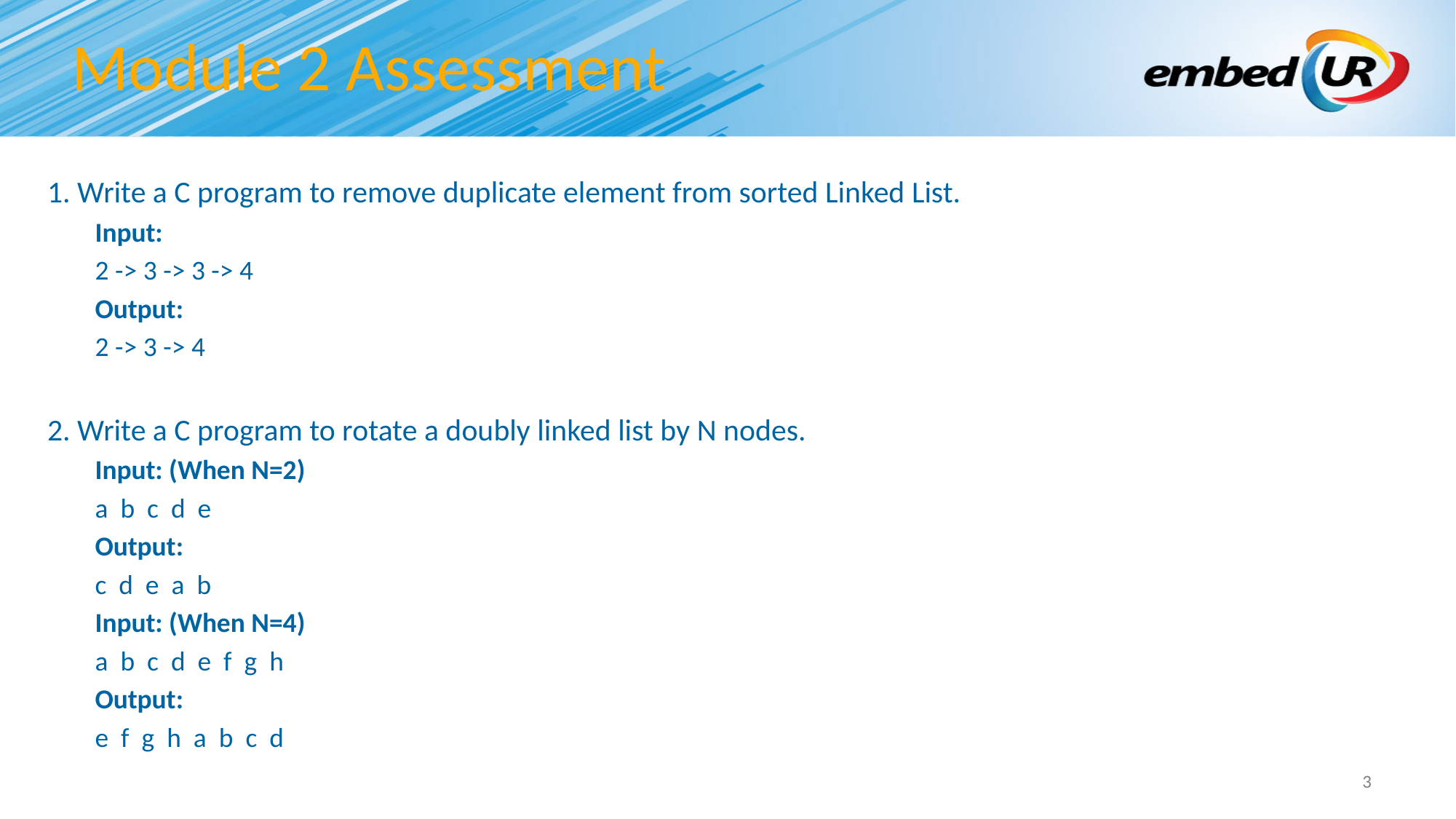

# Module 2 Assessment
1. Write a C program to remove duplicate element from sorted Linked List.
Input:
2 -> 3 -> 3 -> 4
Output:
2 -> 3 -> 4

2. Write a C program to rotate a doubly linked list by N nodes.
Input: (When N=2)
a  b  c  d  e
Output:
c  d  e  a  b
Input: (When N=4)
a  b  c  d  e  f  g  h
Output:
e  f  g  h  a  b  c  d

3